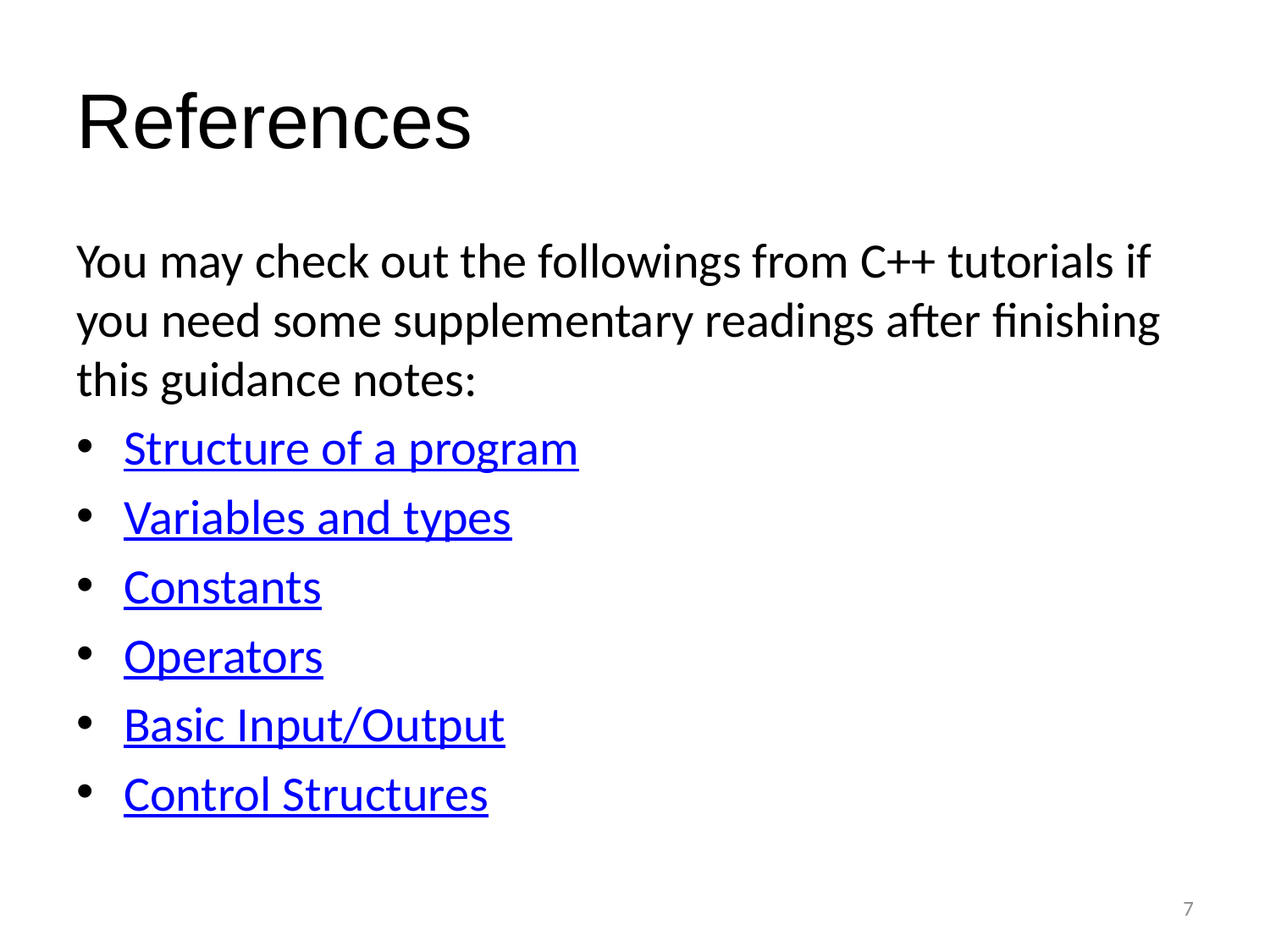

# References
You may check out the followings from C++ tutorials if you need some supplementary readings after finishing this guidance notes:
Structure of a program
Variables and types
Constants
Operators
Basic Input/Output
Control Structures

7